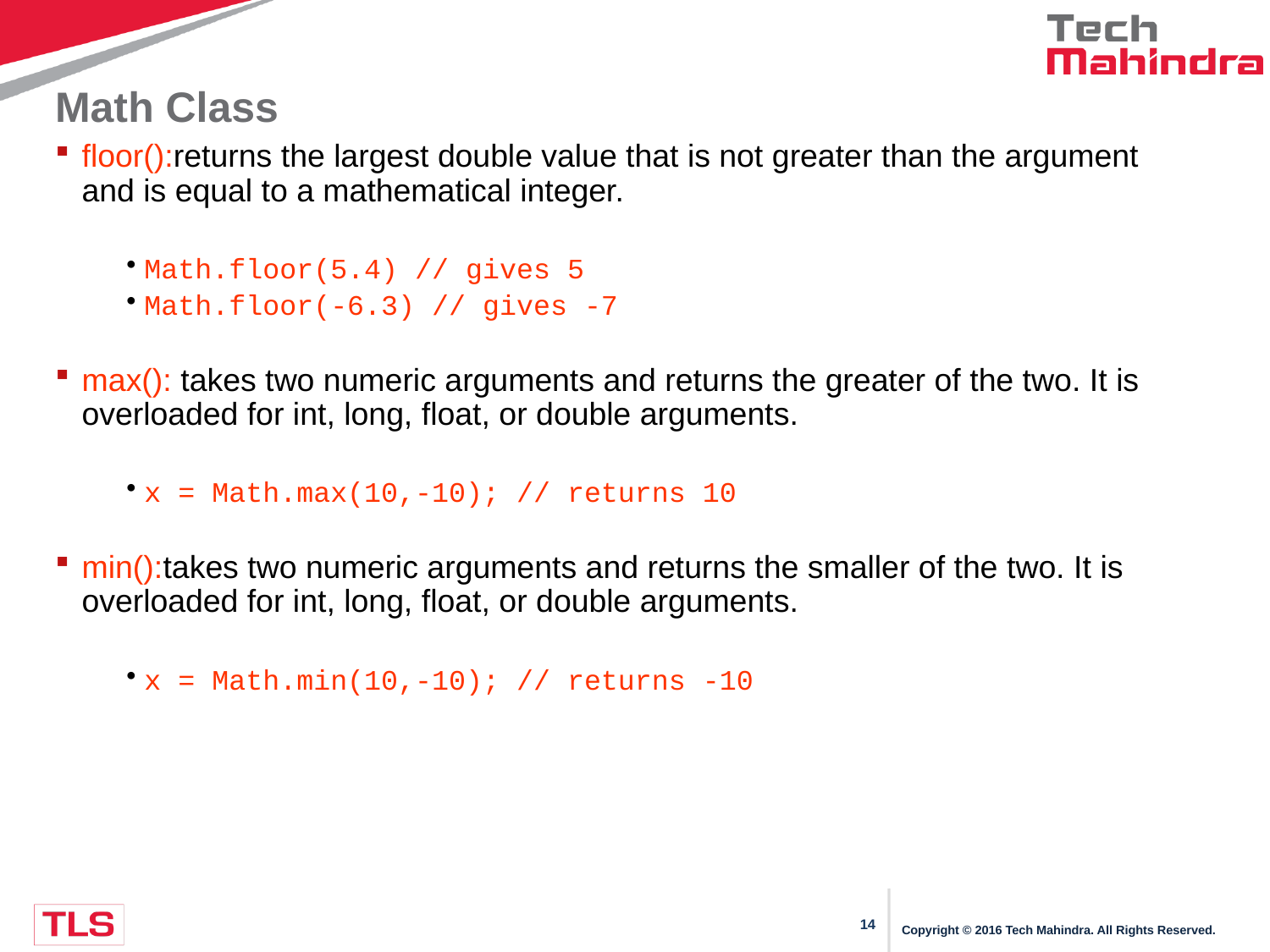

# Math Class
floor():returns the largest double value that is not greater than the argument and is equal to a mathematical integer.

Math.floor(5.4) // gives 5
Math.floor(-6.3) // gives -7

max(): takes two numeric arguments and returns the greater of the two. It is overloaded for int, long, float, or double arguments.

x = Math.max(10,-10); // returns 10

min():takes two numeric arguments and returns the smaller of the two. It is overloaded for int, long, float, or double arguments.

x = Math.min(10,-10); // returns -10
Copyright © 2016 Tech Mahindra. All Rights Reserved.